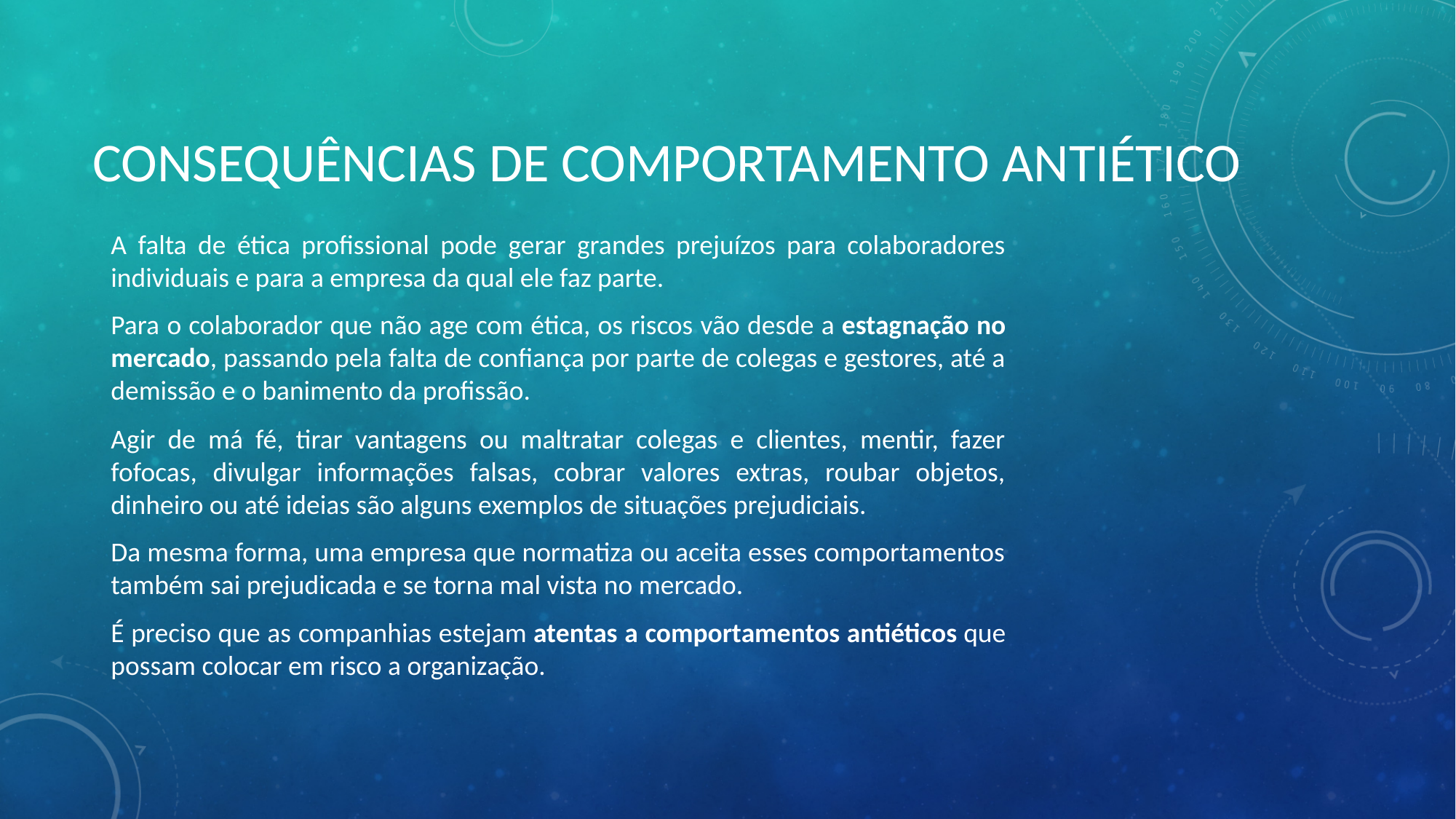

# Consequências de Comportamento Antiético
A falta de ética profissional pode gerar grandes prejuízos para colaboradores individuais e para a empresa da qual ele faz parte.
Para o colaborador que não age com ética, os riscos vão desde a estagnação no mercado, passando pela falta de confiança por parte de colegas e gestores, até a demissão e o banimento da profissão.
Agir de má fé, tirar vantagens ou maltratar colegas e clientes, mentir, fazer fofocas, divulgar informações falsas, cobrar valores extras, roubar objetos, dinheiro ou até ideias são alguns exemplos de situações prejudiciais.
Da mesma forma, uma empresa que normatiza ou aceita esses comportamentos também sai prejudicada e se torna mal vista no mercado.
É preciso que as companhias estejam atentas a comportamentos antiéticos que possam colocar em risco a organização.